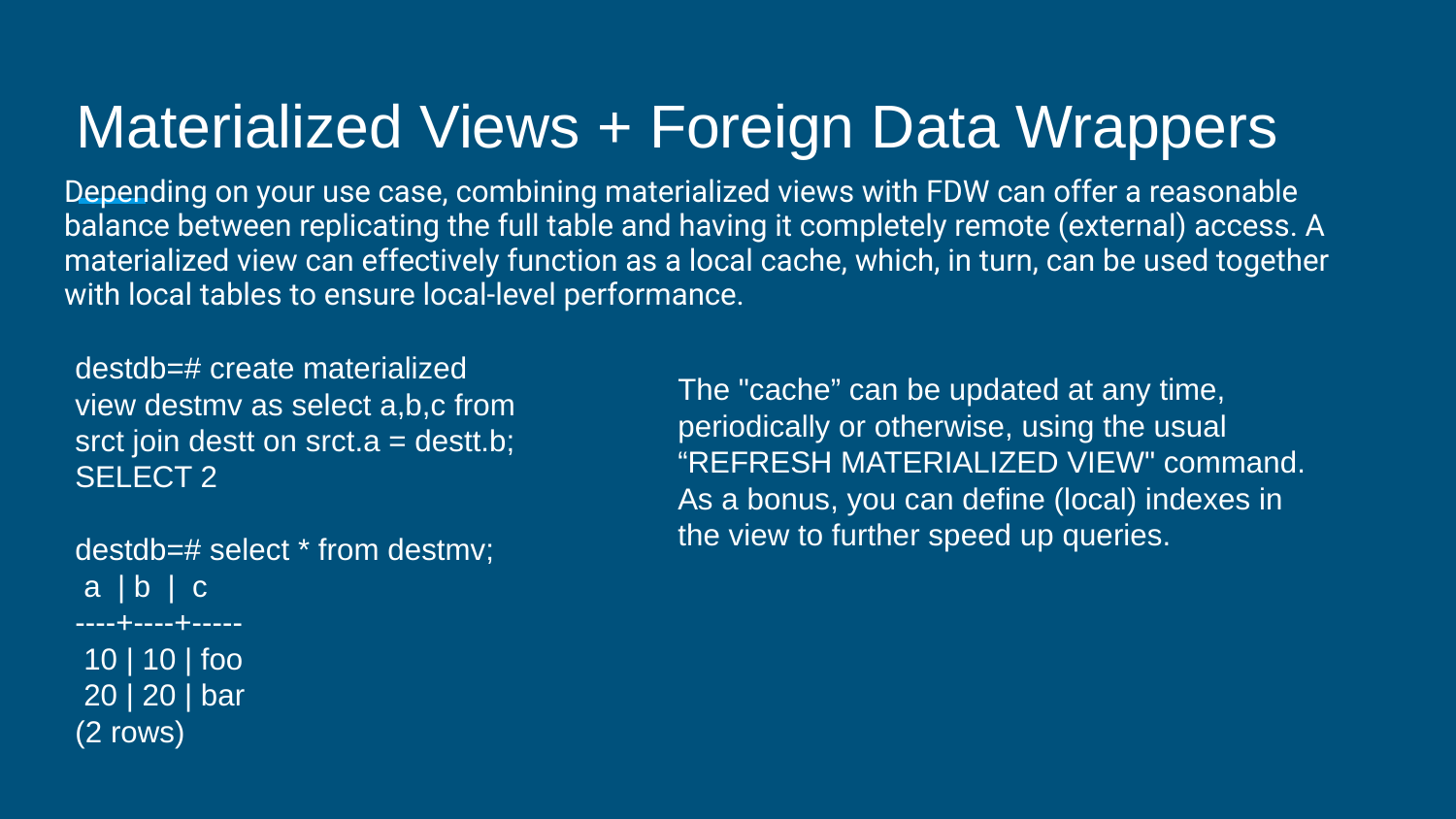

# Materialized Views + Foreign Data Wrappers
Depending on your use case, combining materialized views with FDW can offer a reasonable balance between replicating the full table and having it completely remote (external) access. A materialized view can effectively function as a local cache, which, in turn, can be used together with local tables to ensure local-level performance.
destdb=# create materialized view destmv as select a,b,c from srct join destt on srct.a = destt.b;
SELECT 2

destdb=# select * from destmv;
 a  | b  |  c
----+----+-----
 10 | 10 | foo
 20 | 20 | bar
(2 rows)
The "cache” can be updated at any time, periodically or otherwise, using the usual “REFRESH MATERIALIZED VIEW" command. As a bonus, you can define (local) indexes in the view to further speed up queries.